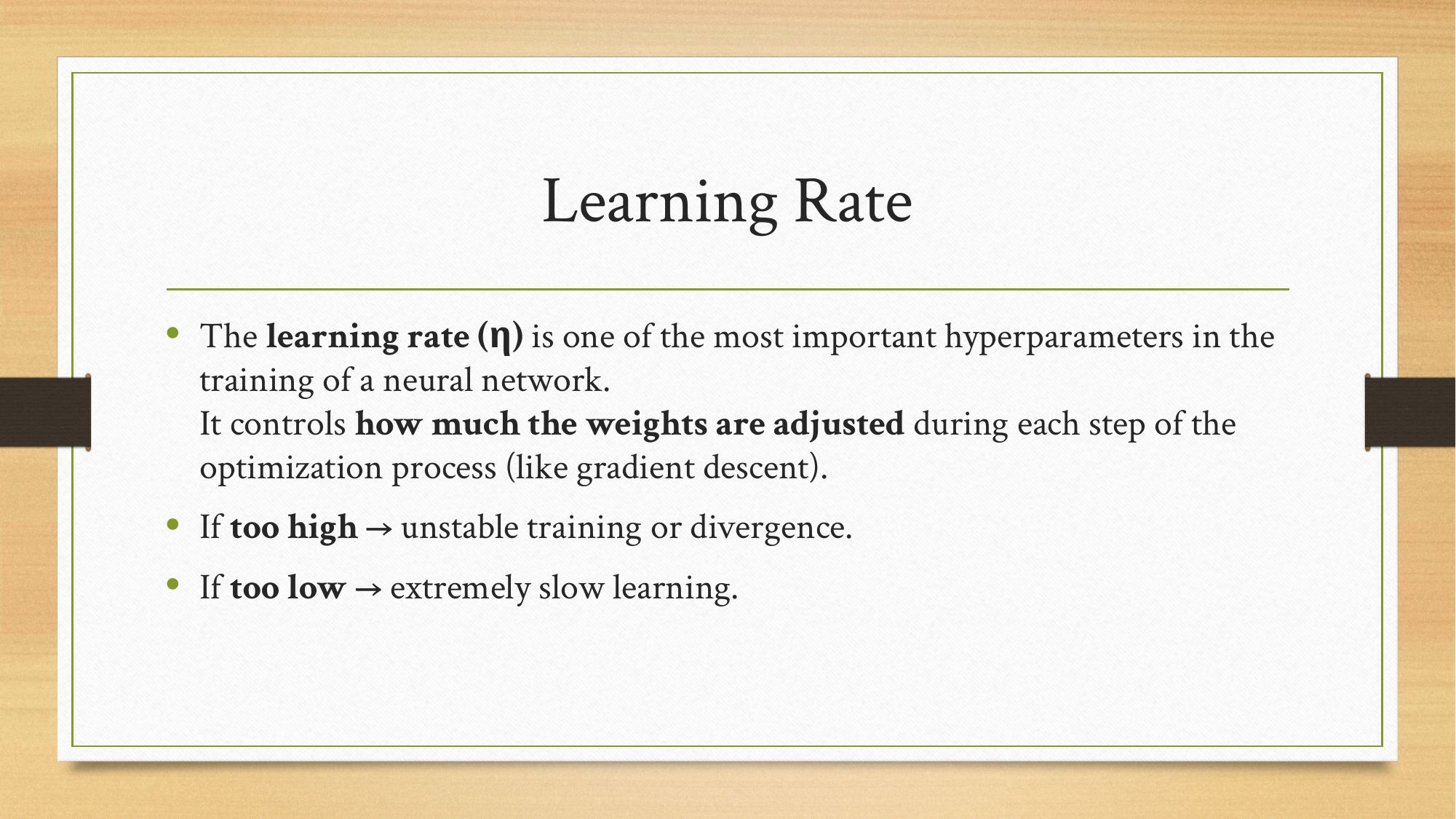

# Learning Rate
The learning rate (η) is one of the most important hyperparameters in the training of a neural network.
It controls how much the weights are adjusted during each step of the optimization process (like gradient descent).
If too high → unstable training or divergence.
If too low → extremely slow learning.